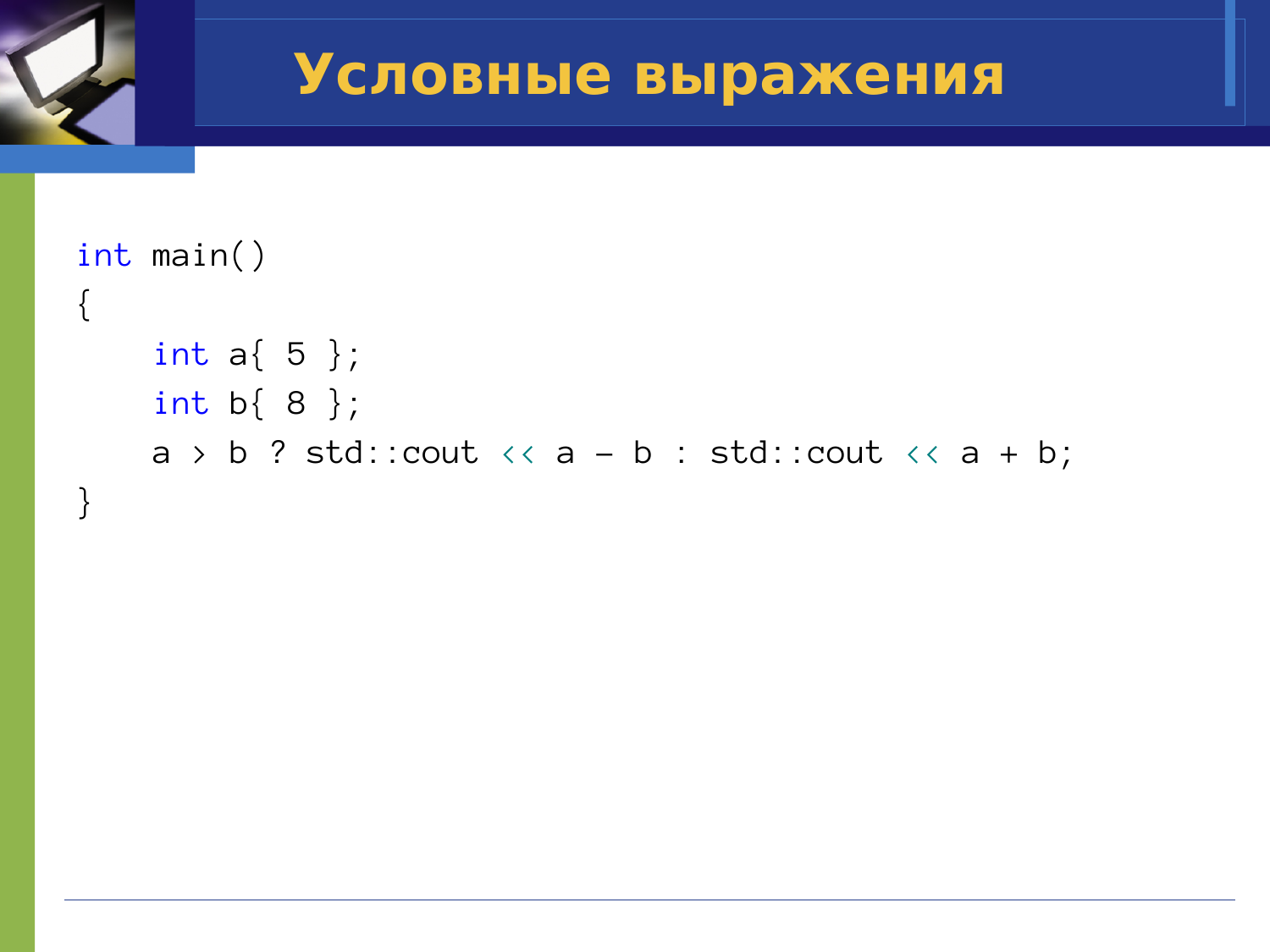

# Условные выражения

int main()
{
    int a{ 5 };
    int b{ 8 };
    a > b ? std::cout << a - b : std::cout << a + b;
}